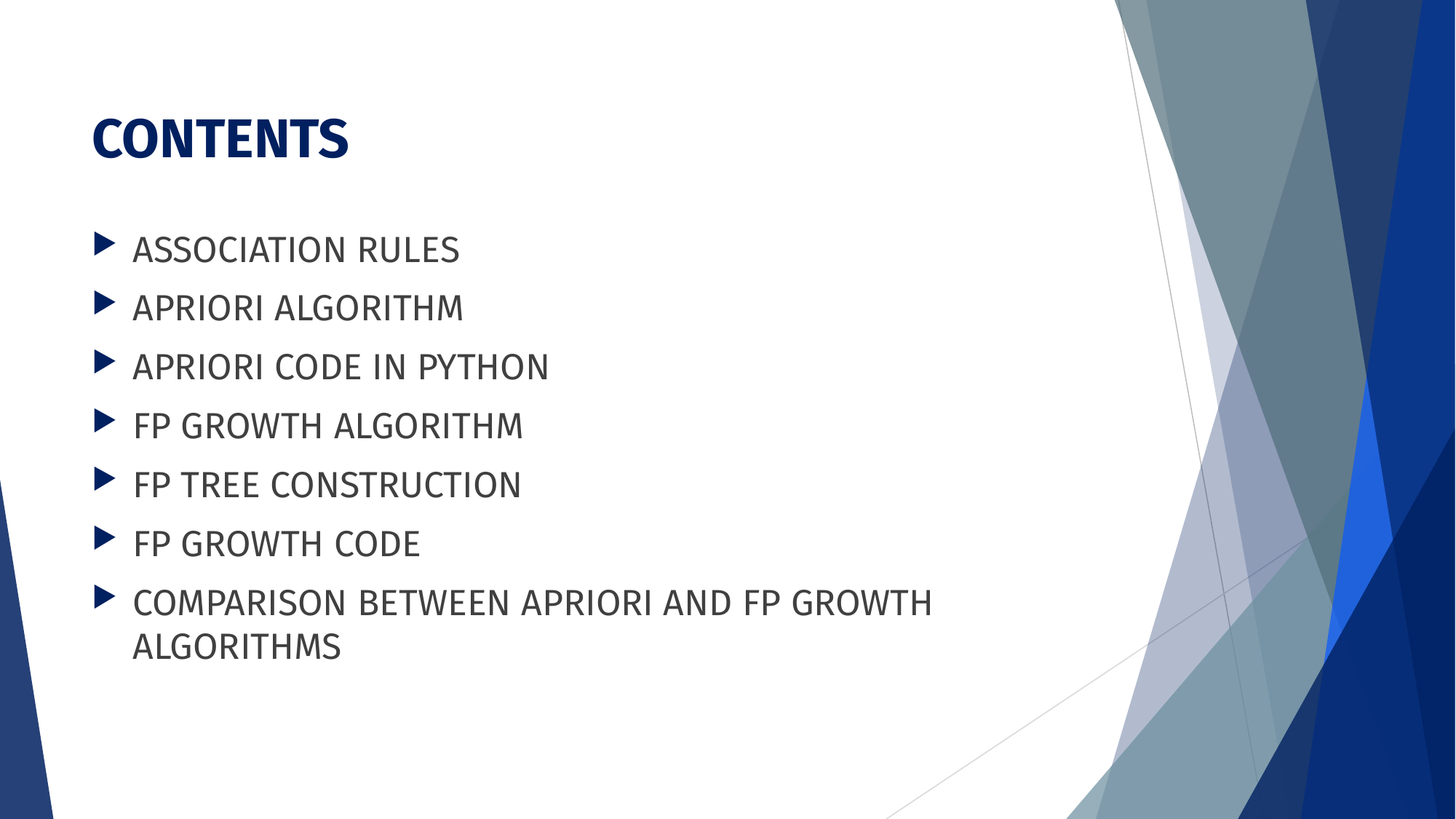

# CONTENTS

ASSOCIATION RULES
APRIORI ALGORITHM
APRIORI CODE IN PYTHON
FP GROWTH ALGORITHM
FP TREE CONSTRUCTION
FP GROWTH CODE
COMPARISON BETWEEN APRIORI AND FP GROWTH ALGORITHMS